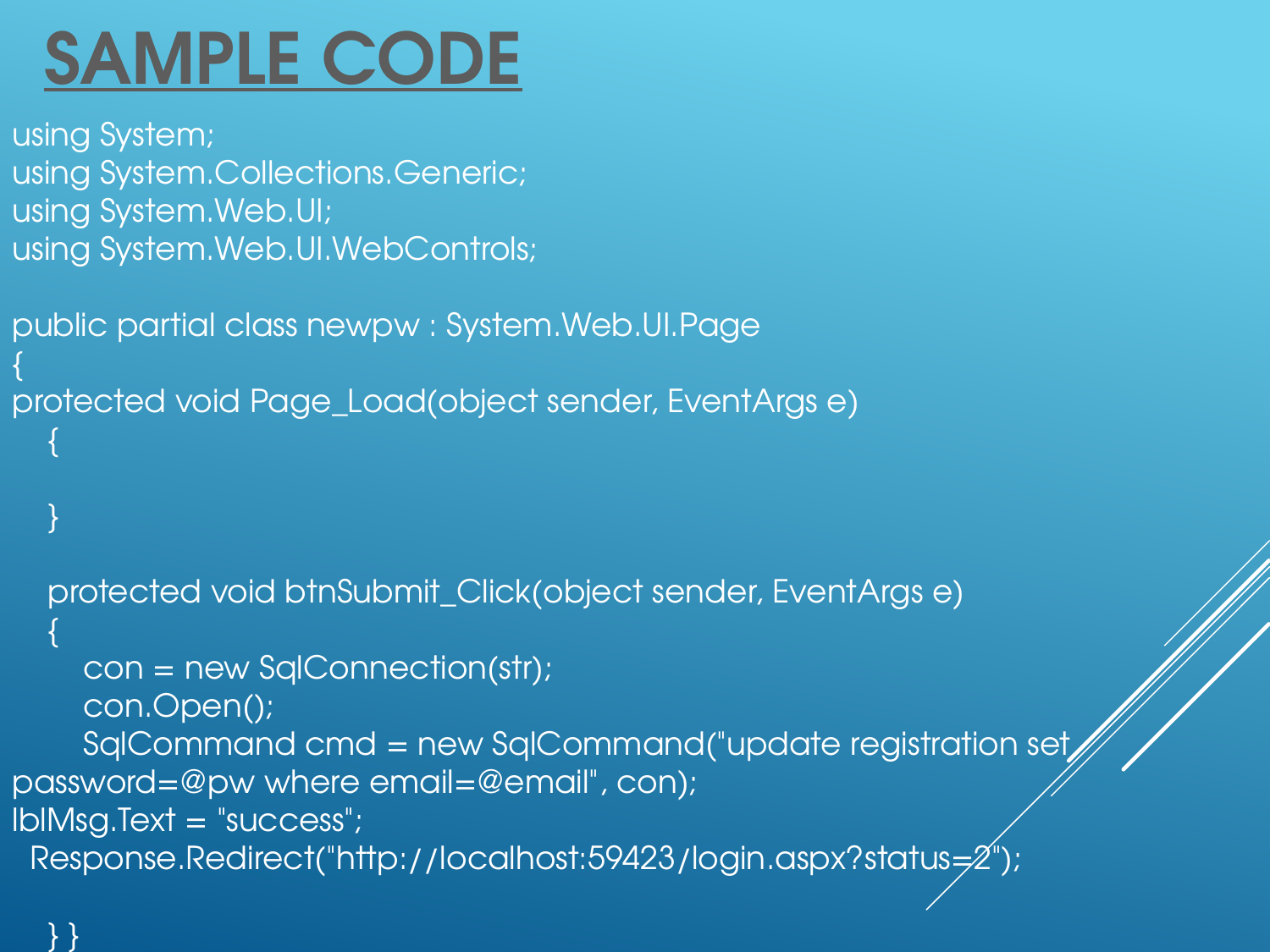

SAMPLE CODE
using System;
using System.Collections.Generic;
using System.Web.UI;
using System.Web.UI.WebControls;

public partial class newpw : System.Web.UI.Page
{
protected void Page_Load(object sender, EventArgs e)
    {

    }

    protected void btnSubmit_Click(object sender, EventArgs e)
    {
        con = new SqlConnection(str);
        con.Open();
        SqlCommand cmd = new SqlCommand("update registration set password=@pw where email=@email", con);
lblMsg.Text = "success";
  Response.Redirect("http://localhost:59423/login.aspx?status=2");

    } }